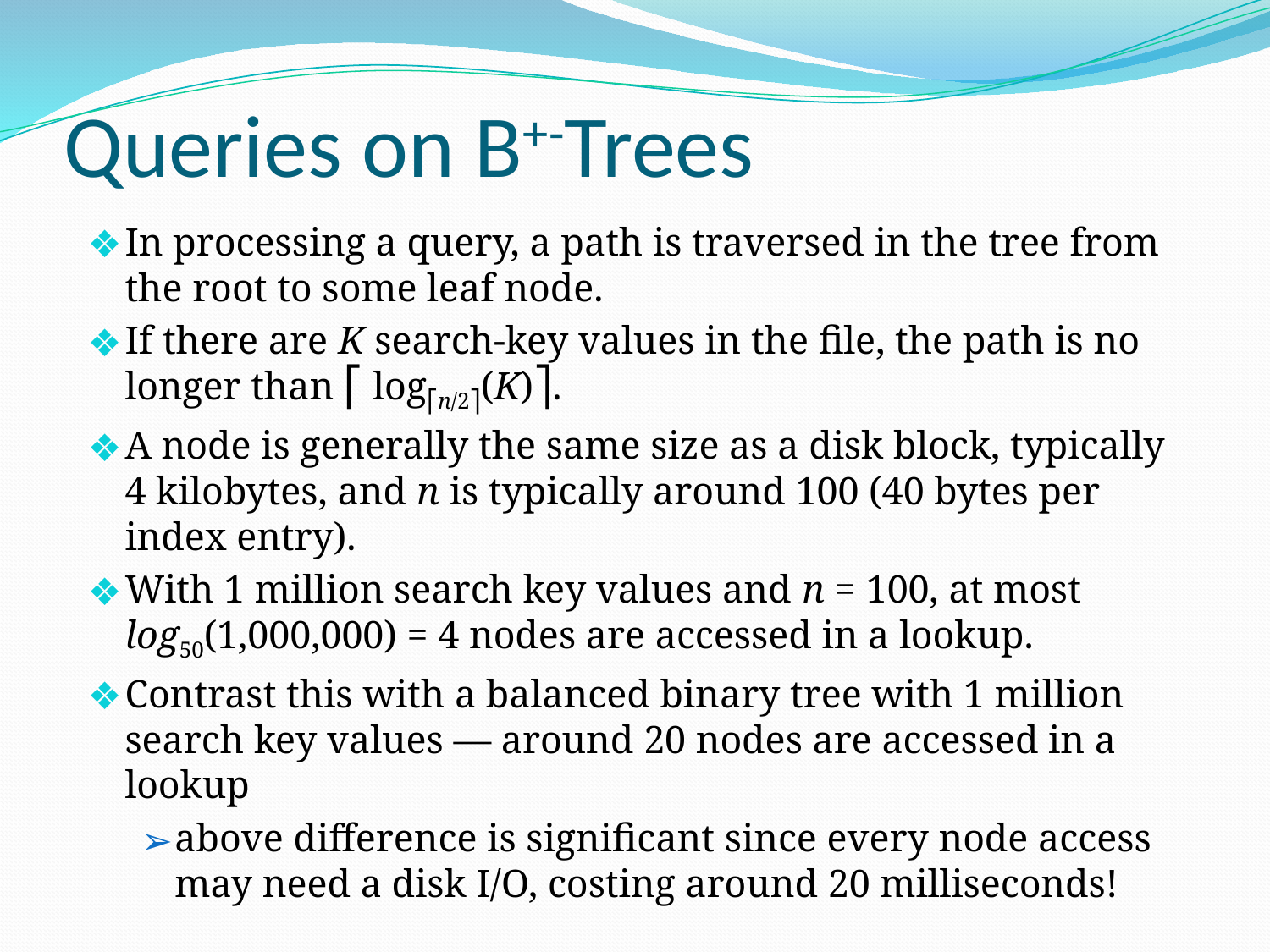

# Queries on B+-Trees
In processing a query, a path is traversed in the tree from the root to some leaf node.
If there are K search-key values in the file, the path is no longer than ⎡ log⎡n/2⎤(K)⎤.
A node is generally the same size as a disk block, typically 4 kilobytes, and n is typically around 100 (40 bytes per index entry).
With 1 million search key values and n = 100, at most
log50(1,000,000) = 4 nodes are accessed in a lookup.
Contrast this with a balanced binary tree with 1 million search key values — around 20 nodes are accessed in a lookup
above difference is significant since every node access may need a disk I/O, costing around 20 milliseconds!